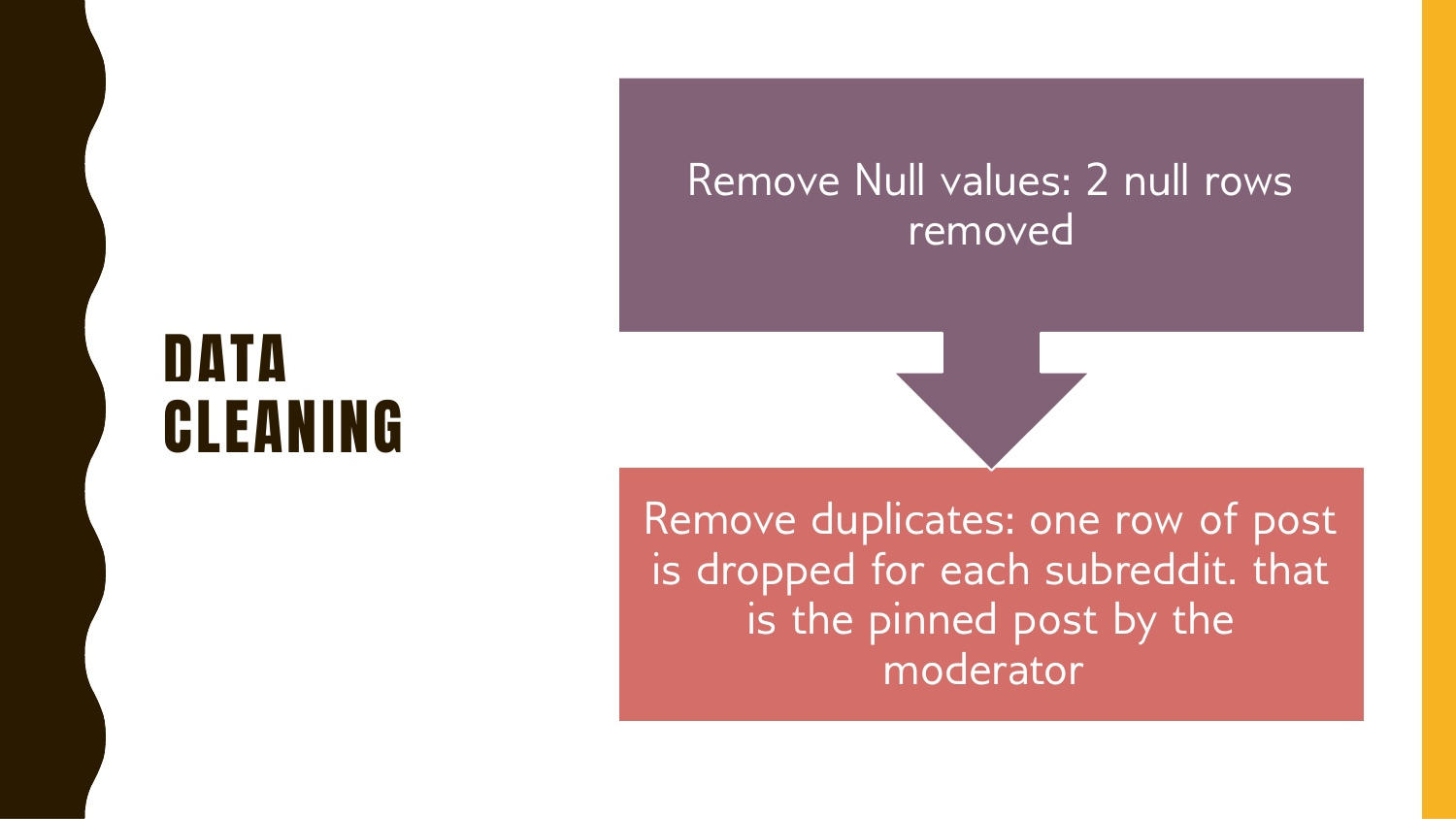

# Data Cleaning
Remove duplicates: one row of post is dropped for each subreddit. that is the pinned post by the moderator
Remove Null values: 2 null rows removed